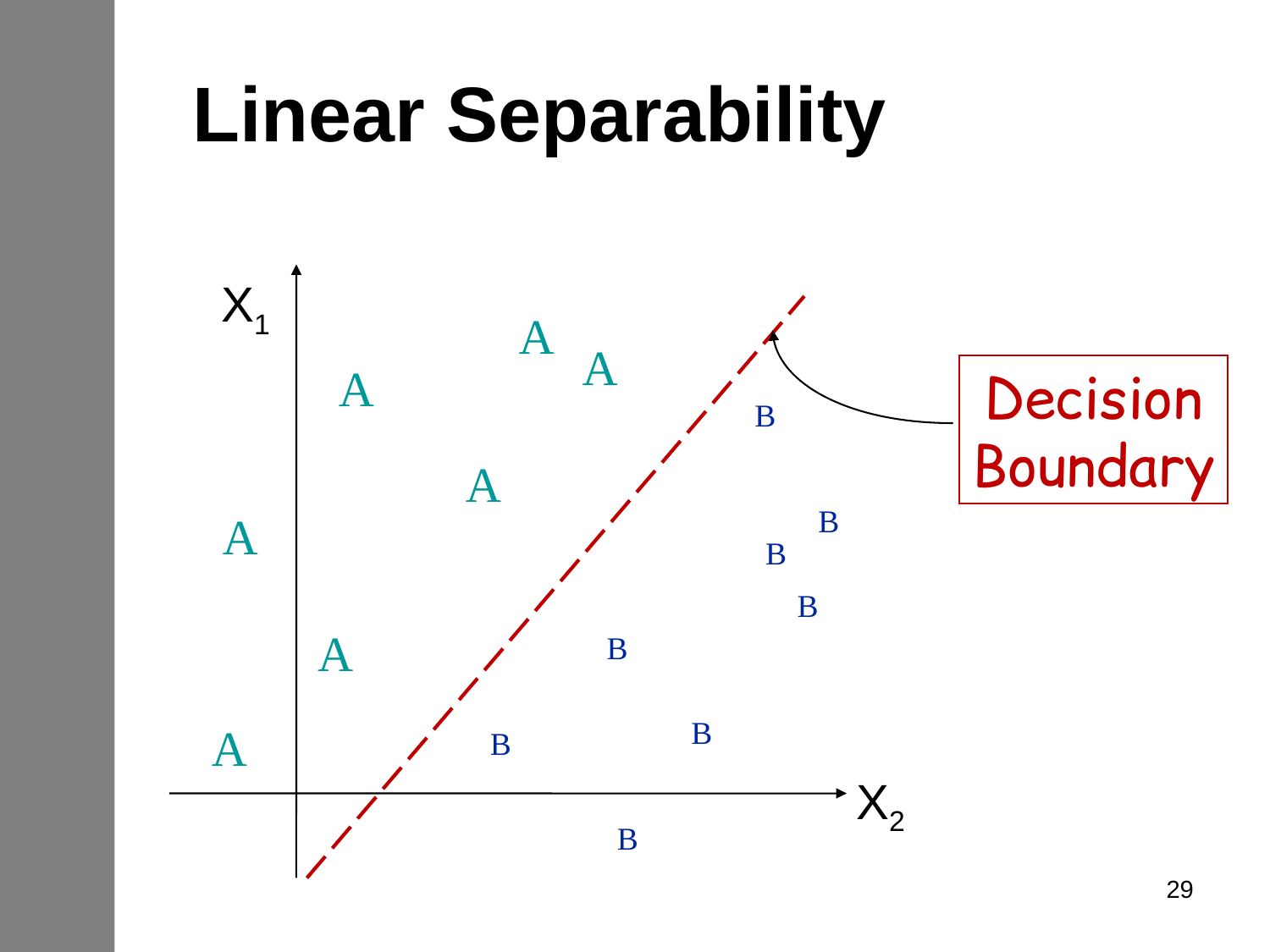

Linear Separability

X1

A
A

A
Decision
Boundary
B
A
B
A
B
B
A
B
B
A
B
X2

B
29